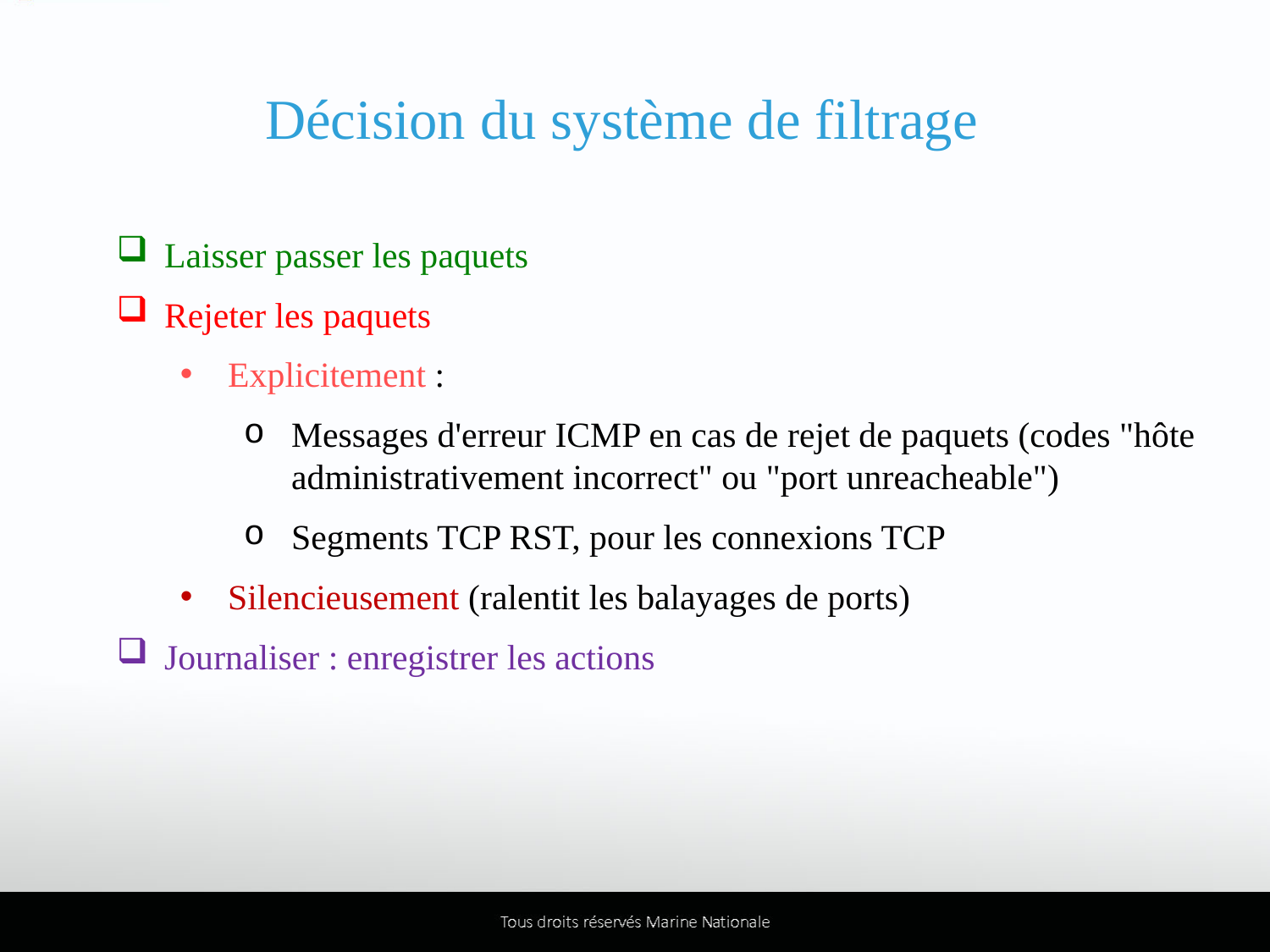

# Décision du système de filtrage
Laisser passer les paquets
Rejeter les paquets
Explicitement :
Messages d'erreur ICMP en cas de rejet de paquets (codes "hôte administrativement incorrect" ou "port unreacheable")
Segments TCP RST, pour les connexions TCP
Silencieusement (ralentit les balayages de ports)
Journaliser : enregistrer les actions